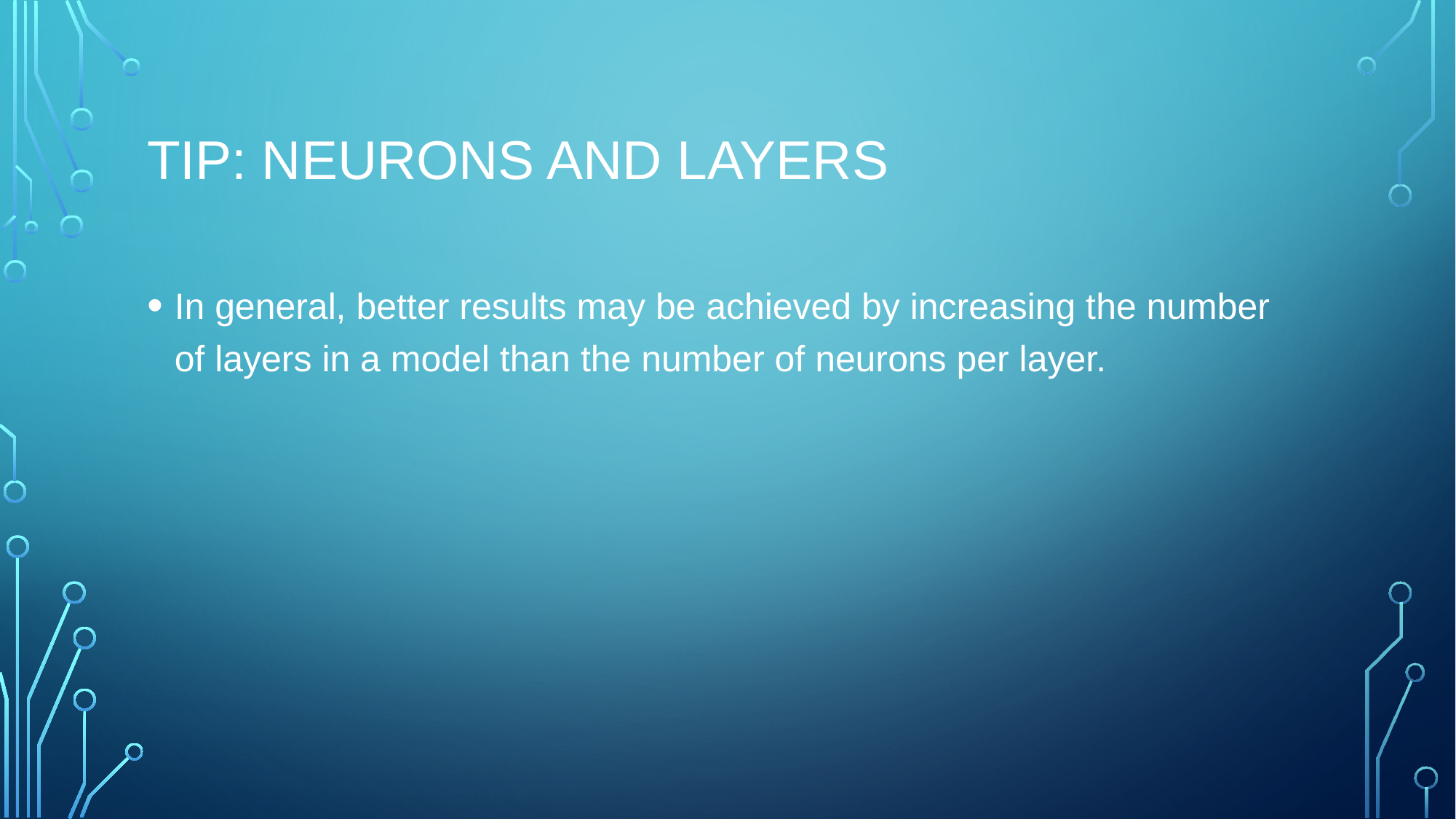

# TiP: Neurons and layers
In general, better results may be achieved by increasing the number of layers in a model than the number of neurons per layer.